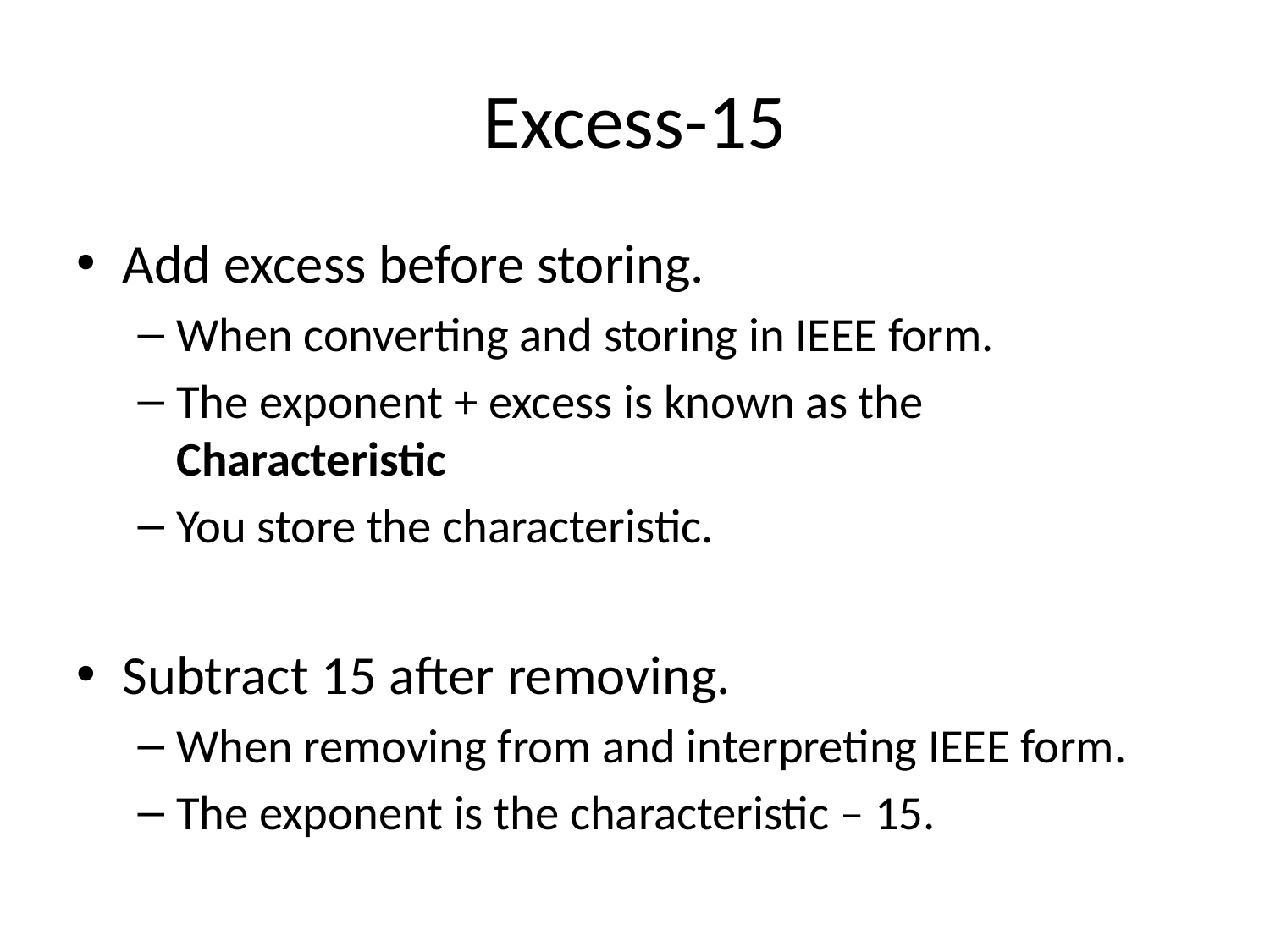

# Excess-15
Add excess before storing.
When converting and storing in IEEE form.
The exponent + excess is known as the Characteristic
You store the characteristic.

Subtract 15 after removing.
When removing from and interpreting IEEE form.
The exponent is the characteristic – 15.